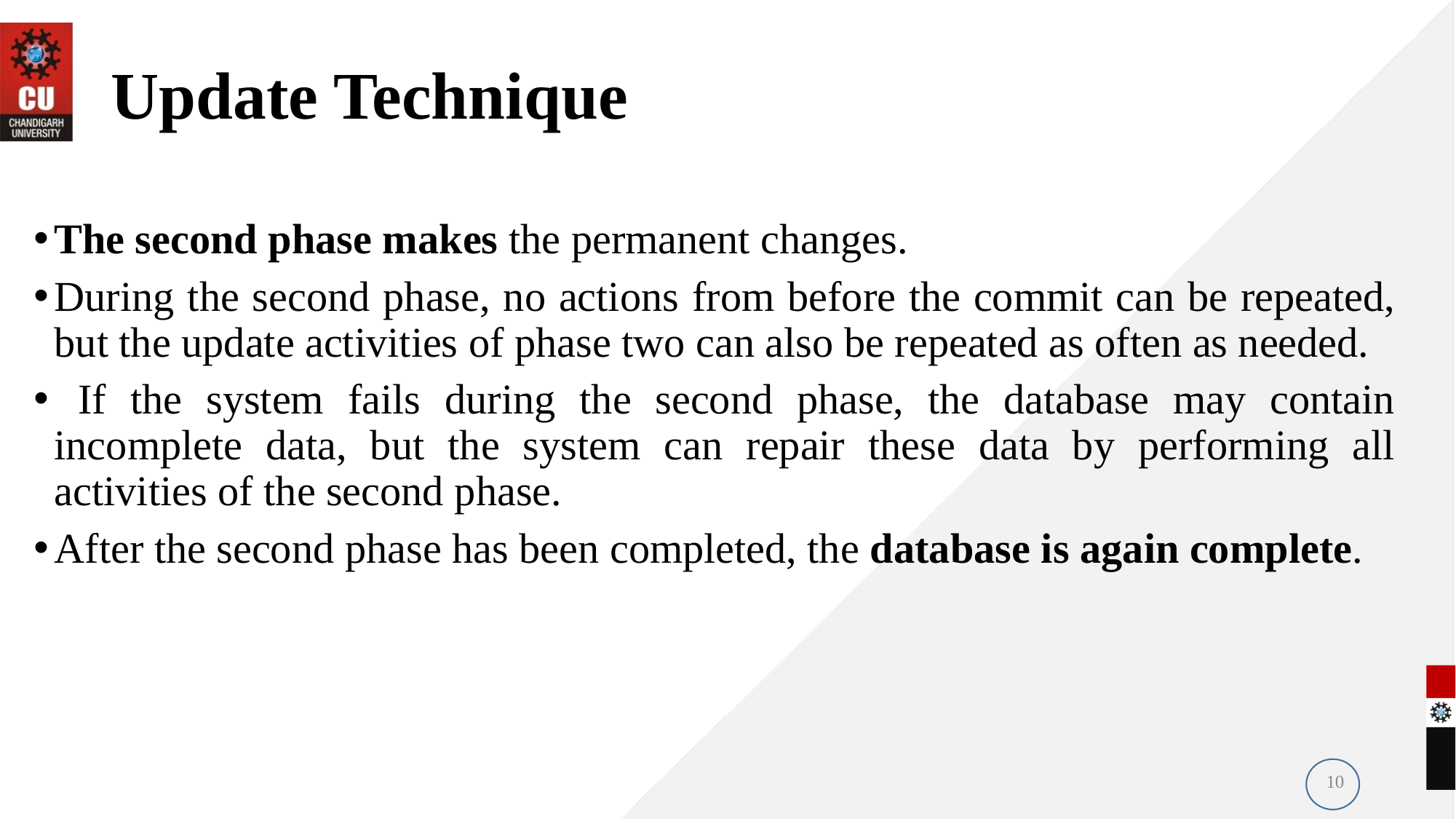

# Update Technique
The second phase makes the permanent changes.
During the second phase, no actions from before the commit can be repeated, but the update activities of phase two can also be repeated as often as needed.
 If the system fails during the second phase, the database may contain incomplete data, but the system can repair these data by performing all activities of the second phase.
After the second phase has been completed, the database is again complete.

10